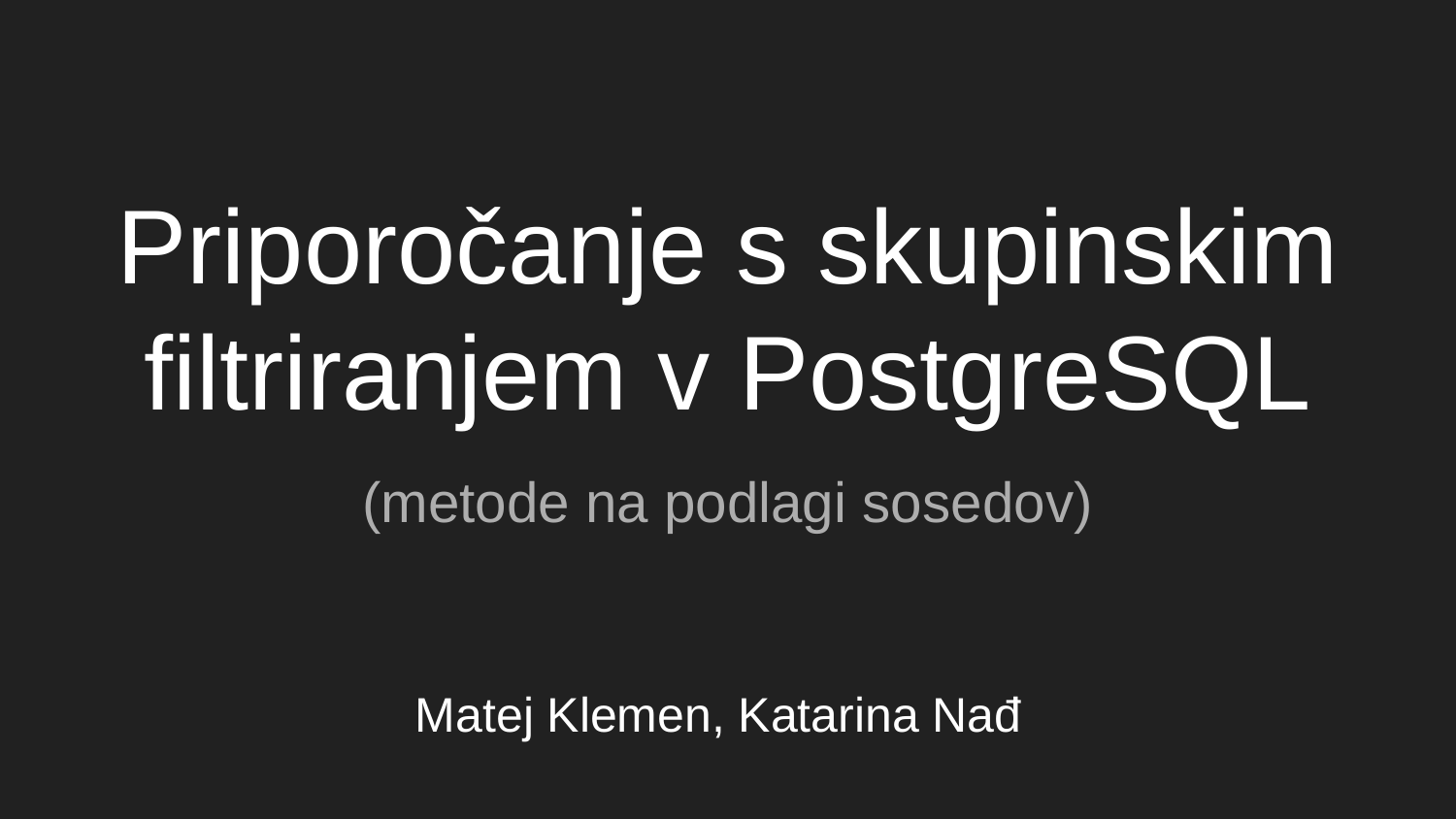

# Priporočanje s skupinskim filtriranjem v PostgreSQL
(metode na podlagi sosedov)
Matej Klemen, Katarina Nađ